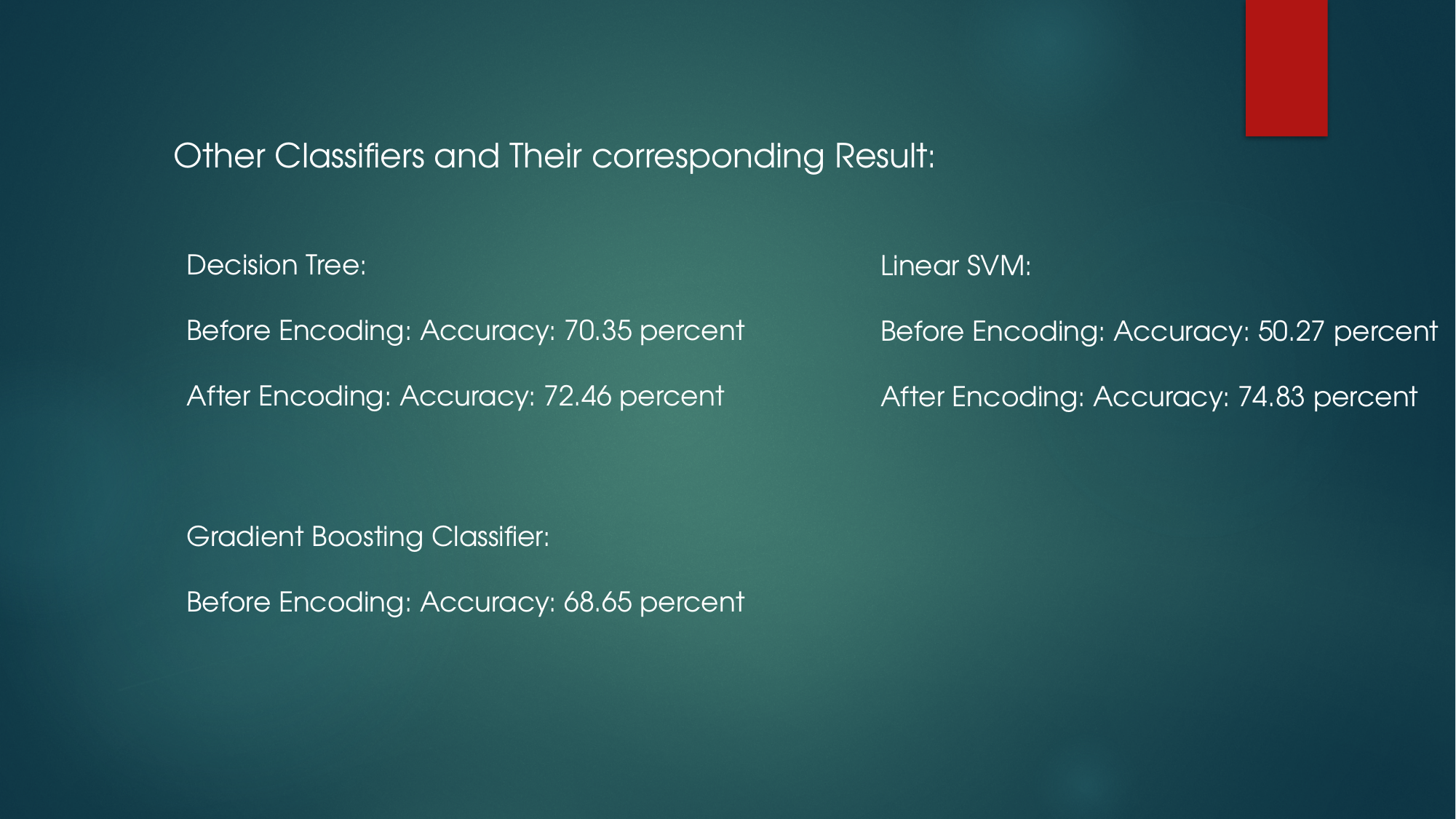

Other Classifiers and Their corresponding Result:
Decision Tree:

Before Encoding: Accuracy: 70.35 percent

After Encoding: Accuracy: 72.46 percent

Linear SVM:

Before Encoding: Accuracy: 50.27 percent

After Encoding: Accuracy: 74.83 percent

Gradient Boosting Classifier:

Before Encoding: Accuracy: 68.65 percent